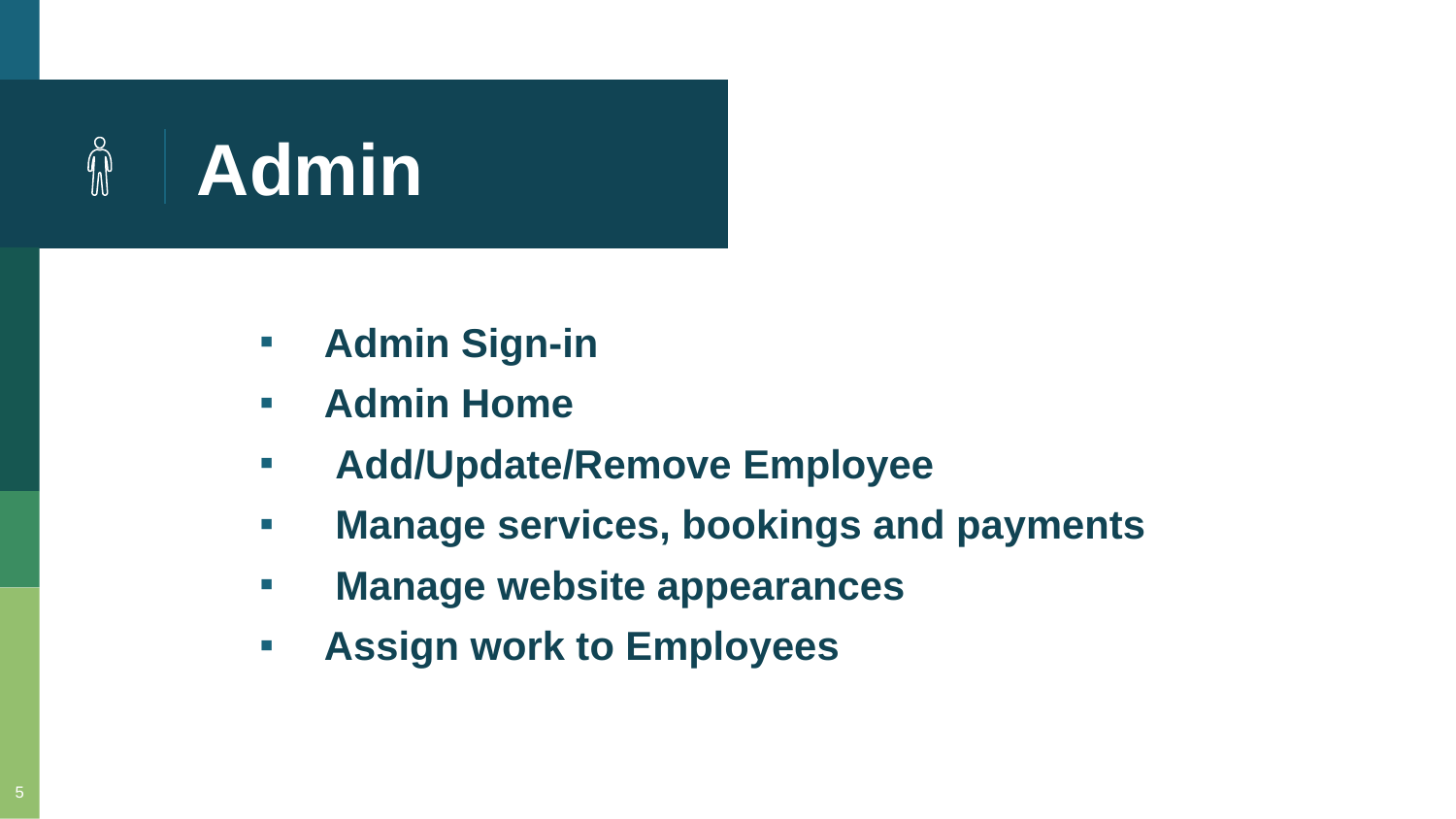

# Admin

Admin Sign-in
Admin Home
 Add/Update/Remove Employee
 Manage services, bookings and payments
 Manage website appearances
Assign work to Employees

5